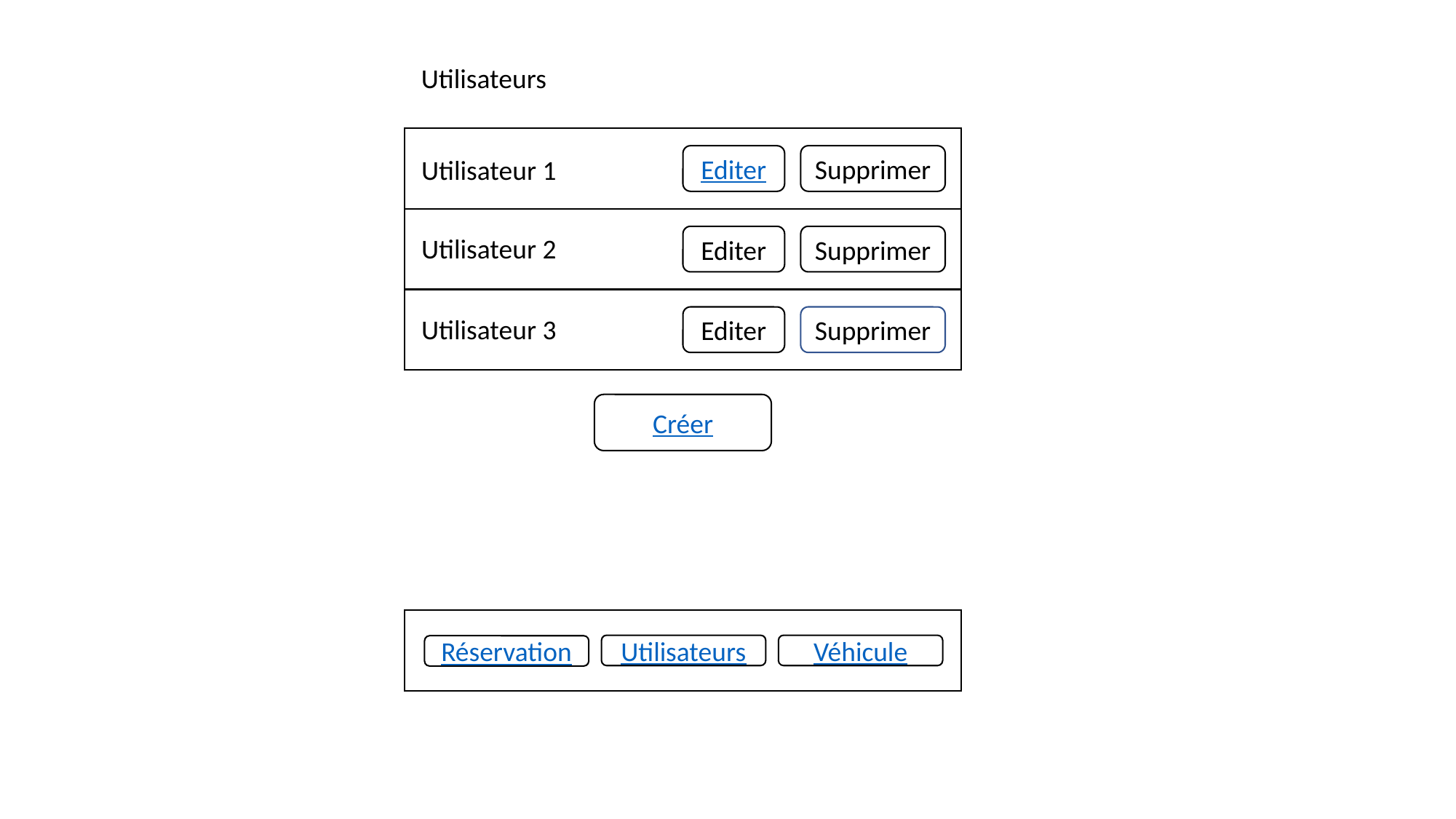

Utilisateurs

Supprimer
Editer
Utilisateur 1

Utilisateur 2
Supprimer
Editer

Utilisateur 3
Supprimer
Editer
Créer

Utilisateurs
Véhicule
Réservation